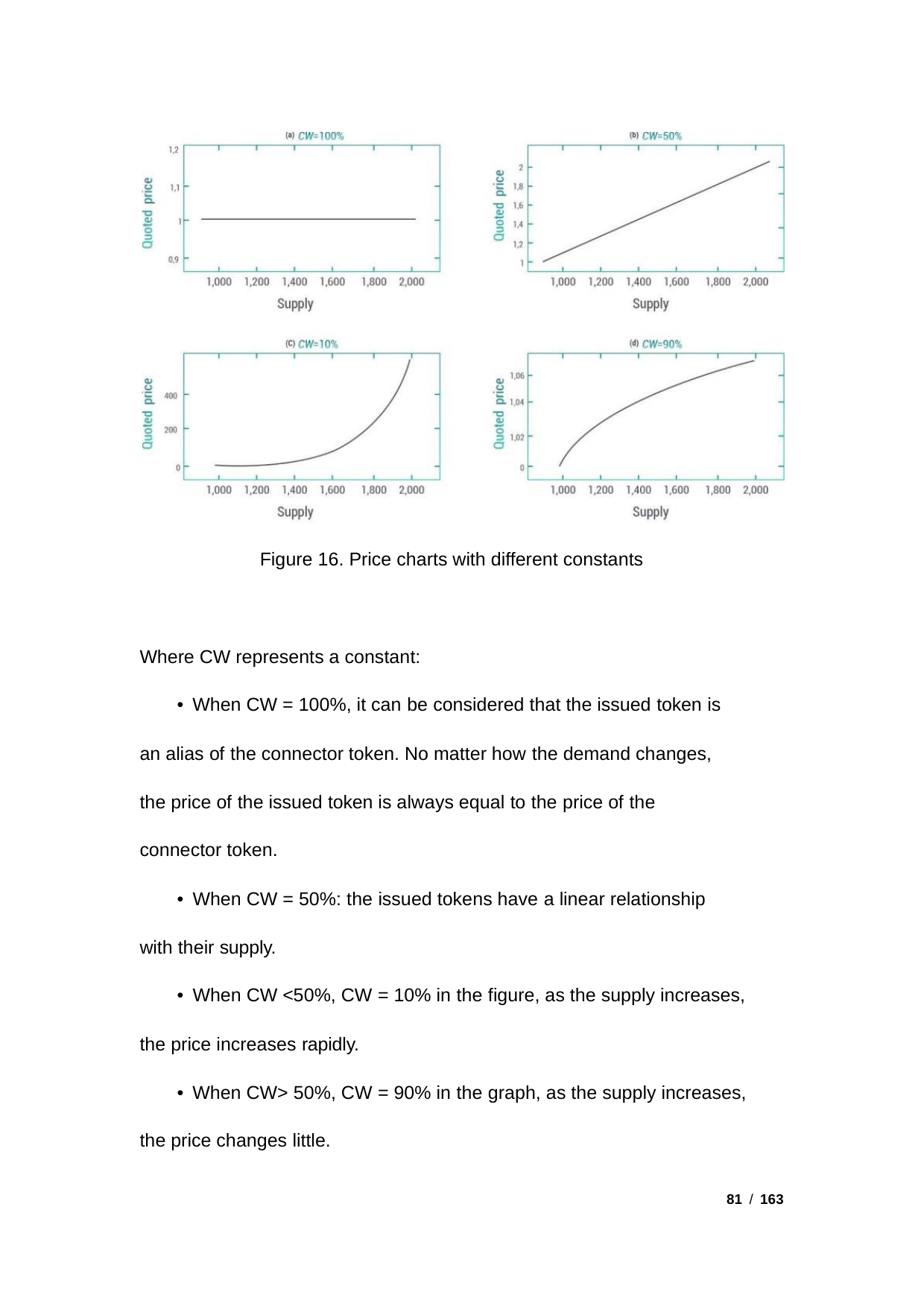

Figure 16. Price charts with different constants
Where CW represents a constant:
• When CW = 100%, it can be considered that the issued token is
an alias of the connector token. No matter how the demand changes,
the price of the issued token is always equal to the price of the
connector token.
• When CW = 50%: the issued tokens have a linear relationship
with their supply.
• When CW <50%, CW = 10% in the figure, as the supply increases,
the price increases rapidly.
• When CW> 50%, CW = 90% in the graph, as the supply increases,
the price changes little.
81 / 163